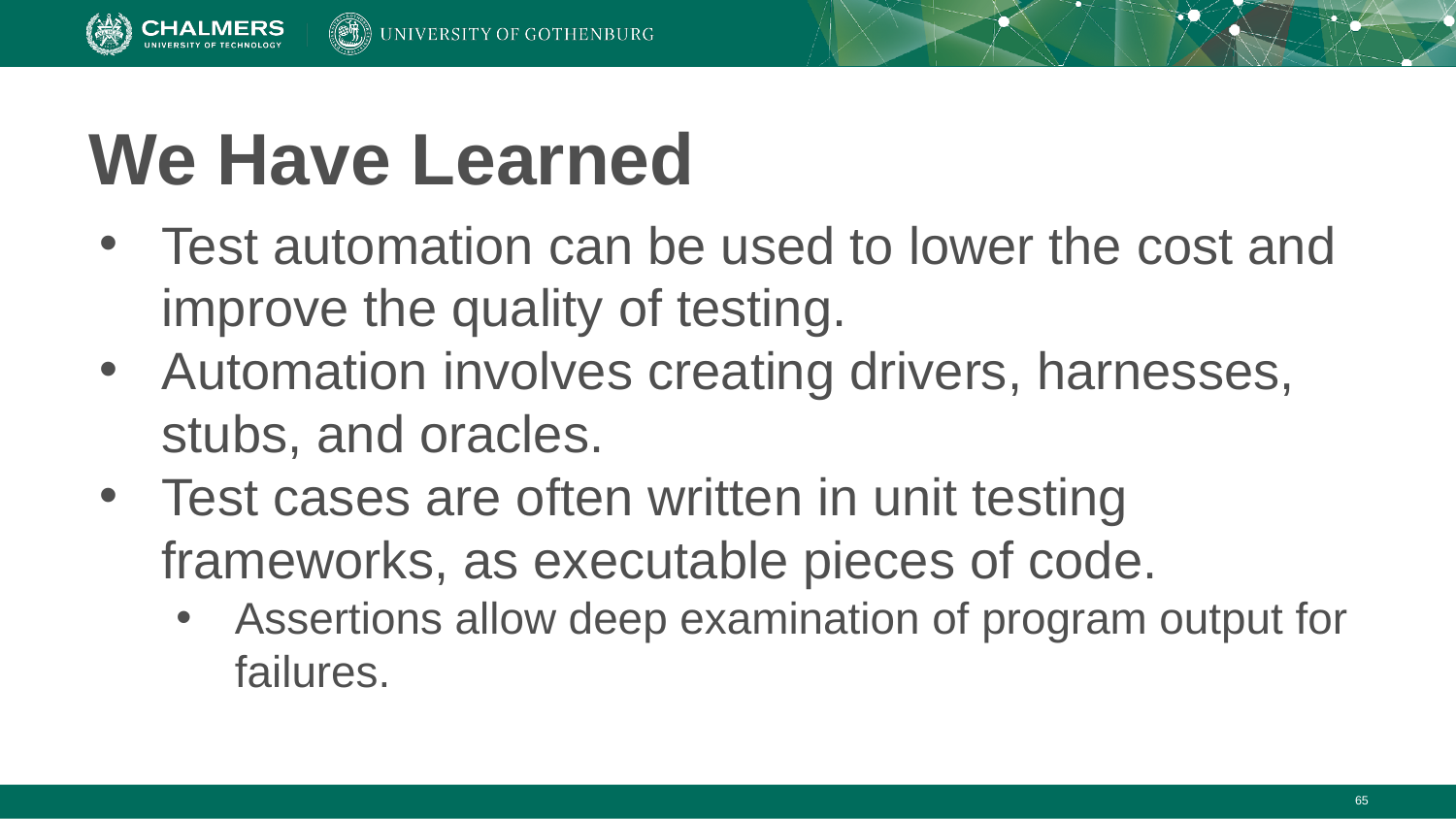

# We Have Learned
Test automation can be used to lower the cost and improve the quality of testing.
Automation involves creating drivers, harnesses, stubs, and oracles.
Test cases are often written in unit testing frameworks, as executable pieces of code.
Assertions allow deep examination of program output for failures.
65